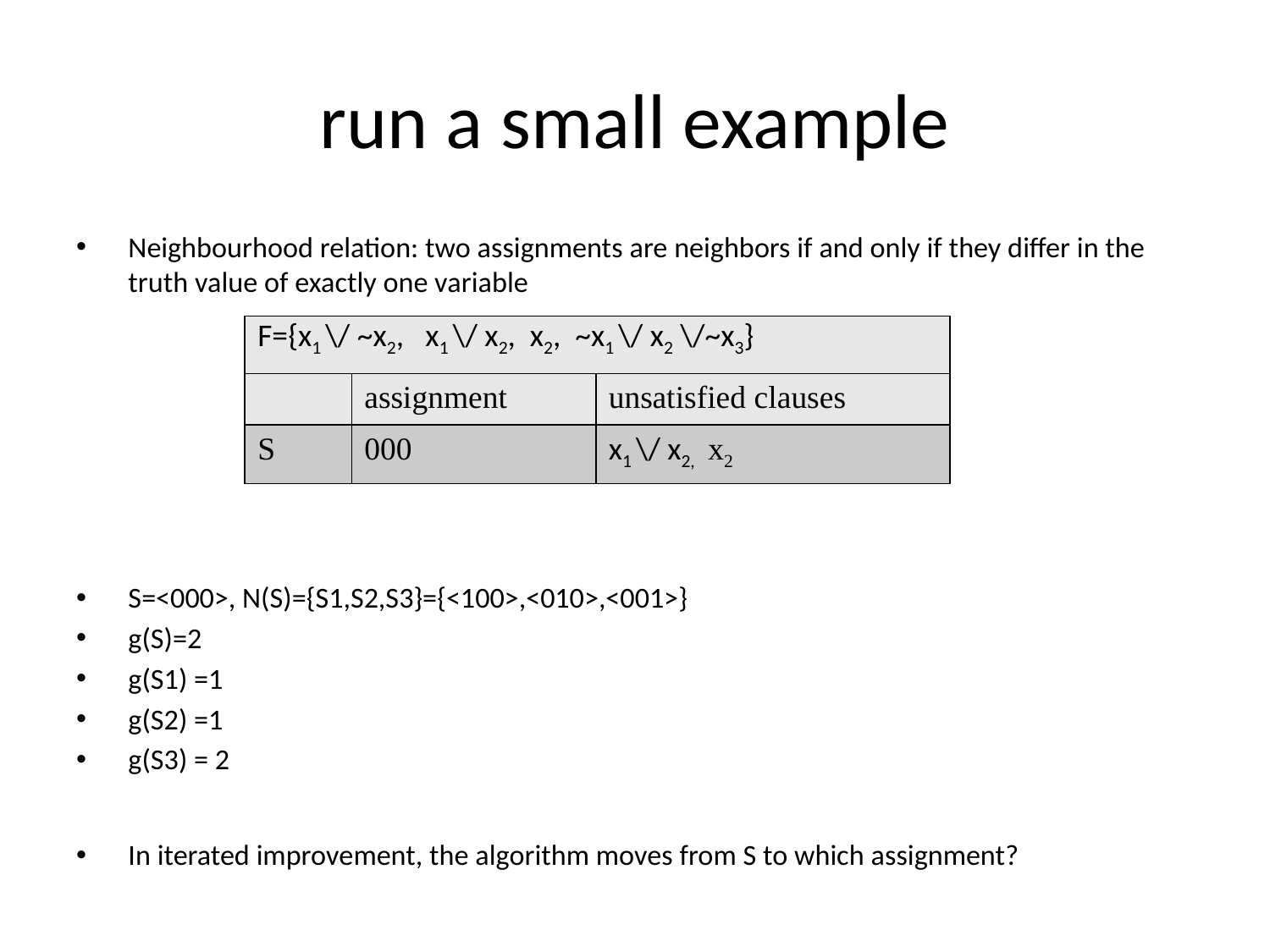

# run a small example
Neighbourhood relation: two assignments are neighbors if and only if they differ in the truth value of exactly one variable

S=<000>, N(S)={S1,S2,S3}={<100>,<010>,<001>}
g(S)=2
g(S1) =1
g(S2) =1
g(S3) = 2

In iterated improvement, the algorithm moves from S to which assignment?
| F={x1 \/ ~x2, x1 \/ x2, x2, ~x1 \/ x2 \/~x3} |  |  |
| --- | --- | --- |
|  | assignment | unsatisfied clauses |
| S | 000 | x1 \/ x2, x2 |